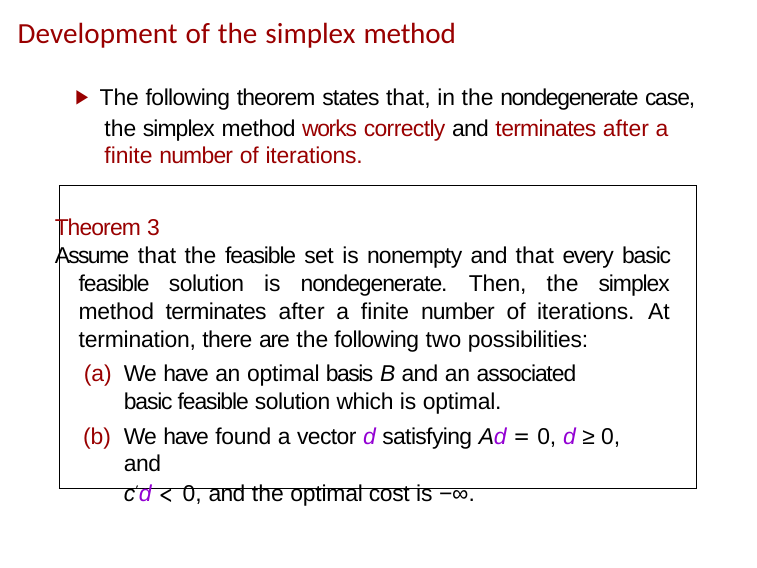

# Development of the simplex method
▶ The following theorem states that, in the nondegenerate case, the simplex method works correctly and terminates after a finite number of iterations.

Theorem 3
Assume that the feasible set is nonempty and that every basic feasible solution is nondegenerate. Then, the simplex method terminates after a finite number of iterations. At termination, there are the following two possibilities:
We have an optimal basis B and an associated basic feasible solution which is optimal.
We have found a vector d satisfying Ad = 0, d ≥ 0, and
c′d < 0, and the optimal cost is −∞.